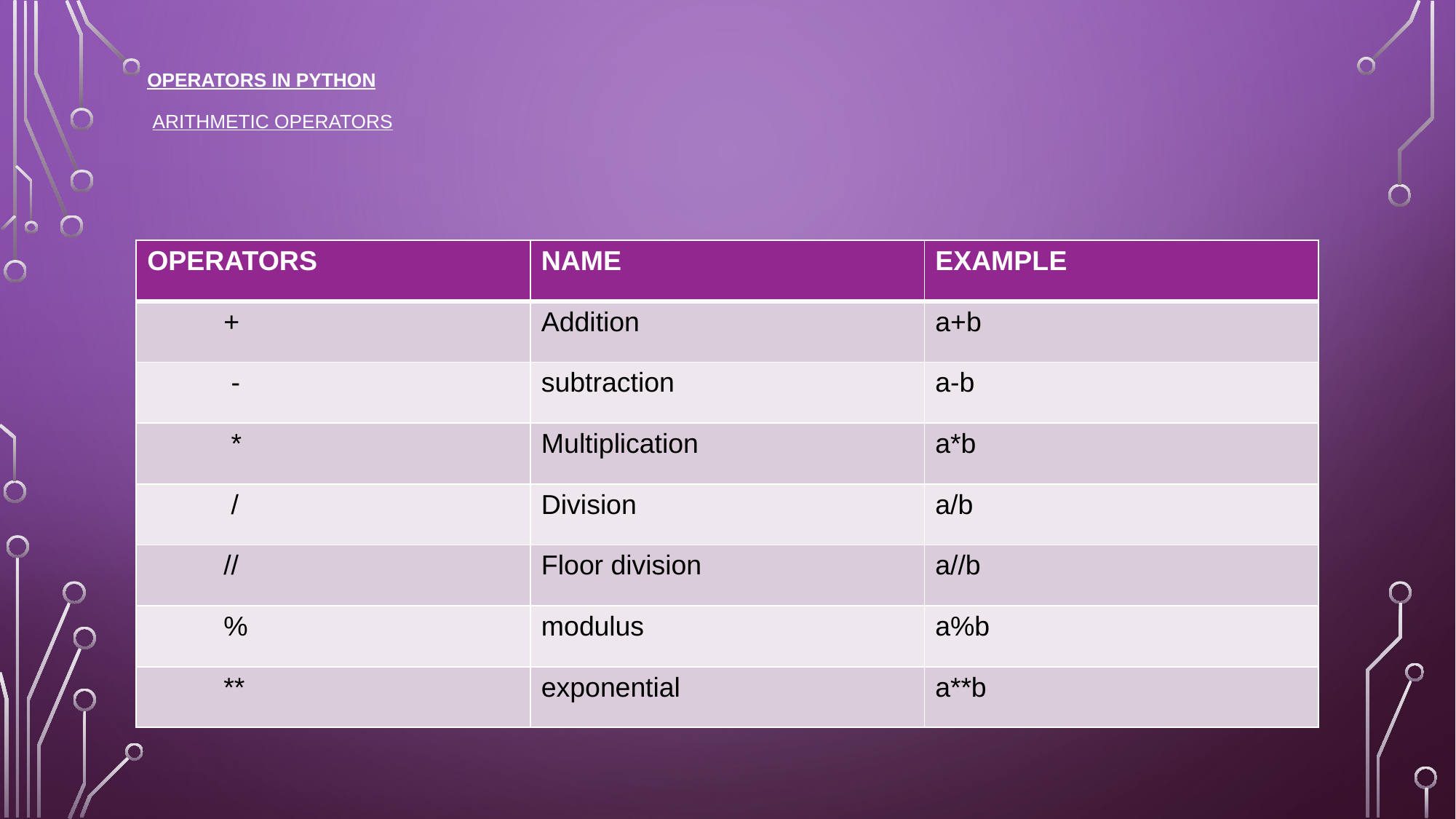

# OPERATORS IN PYTHON ARITHMETIC OPERATORS
| OPERATORS | NAME | EXAMPLE |
| --- | --- | --- |
| + | Addition | a+b |
| - | subtraction | a-b |
| \* | Multiplication | a\*b |
| / | Division | a/b |
| // | Floor division | a//b |
| % | modulus | a%b |
| \*\* | exponential | a\*\*b |